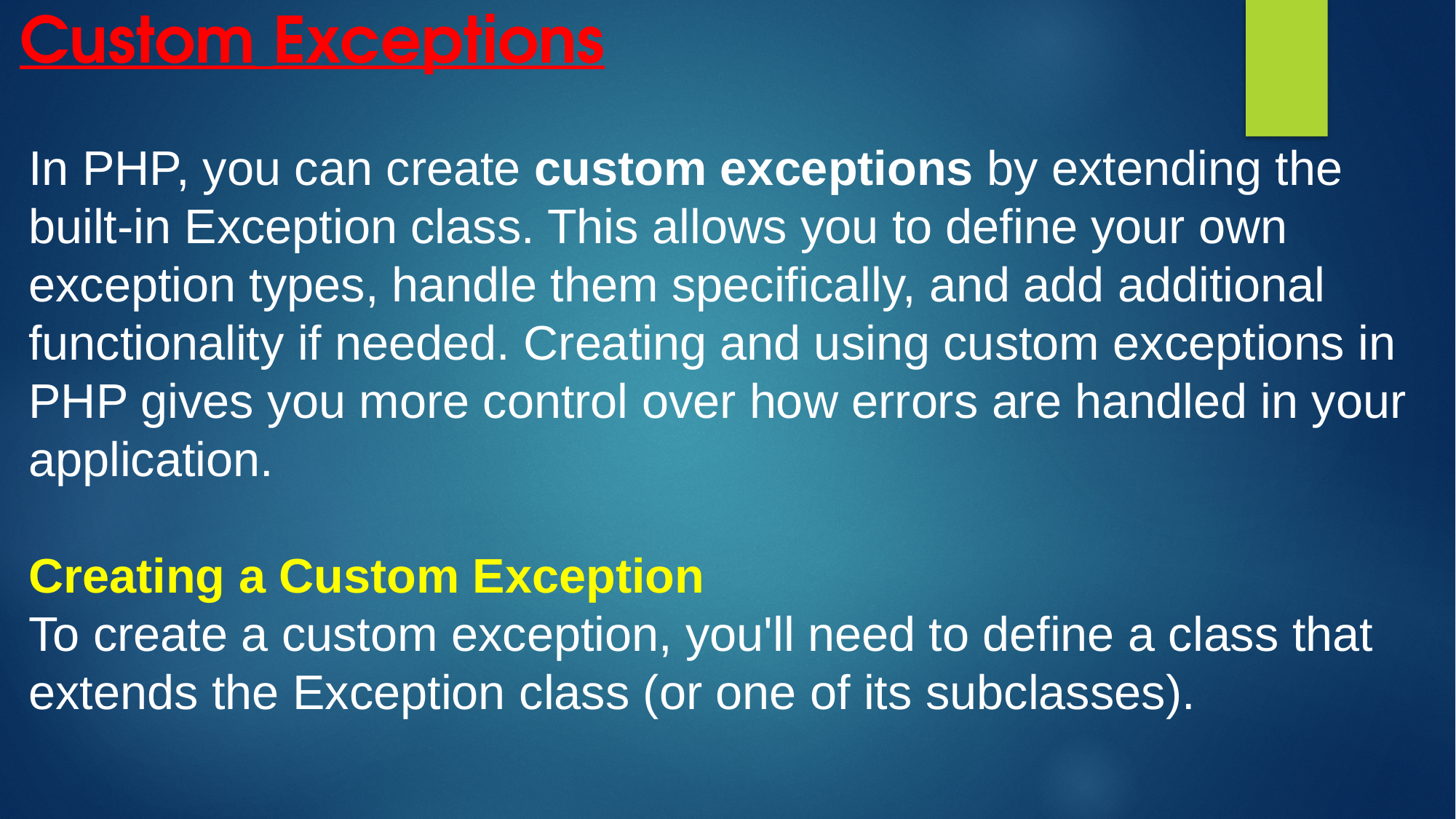

# Custom Exceptions
In PHP, you can create custom exceptions by extending the built-in Exception class. This allows you to define your own exception types, handle them specifically, and add additional functionality if needed. Creating and using custom exceptions in PHP gives you more control over how errors are handled in your application.

Creating a Custom Exception
To create a custom exception, you'll need to define a class that extends the Exception class (or one of its subclasses).